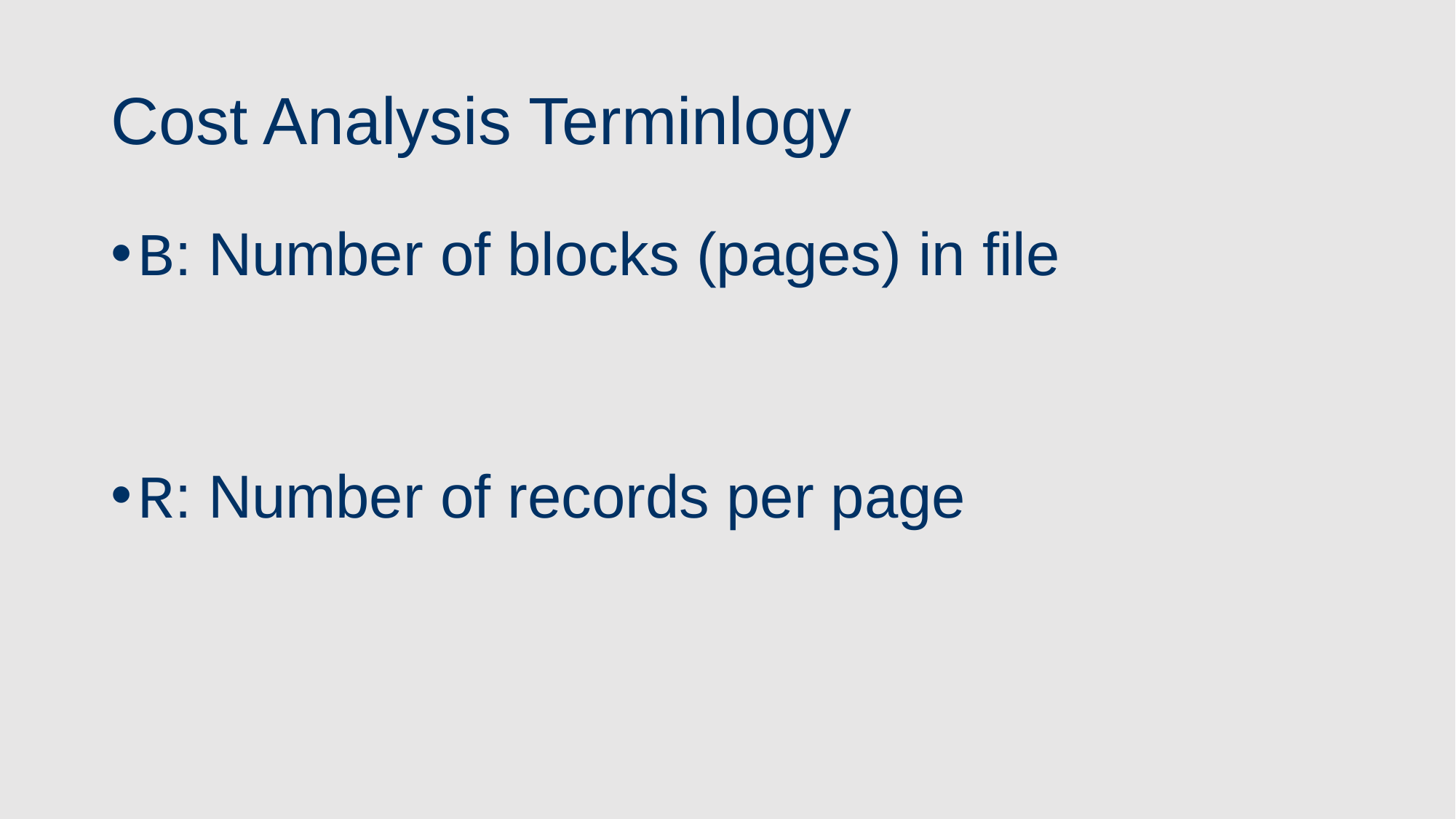

# Cost Analysis Terminlogy
B: Number of blocks (pages) in file

R: Number of records per page